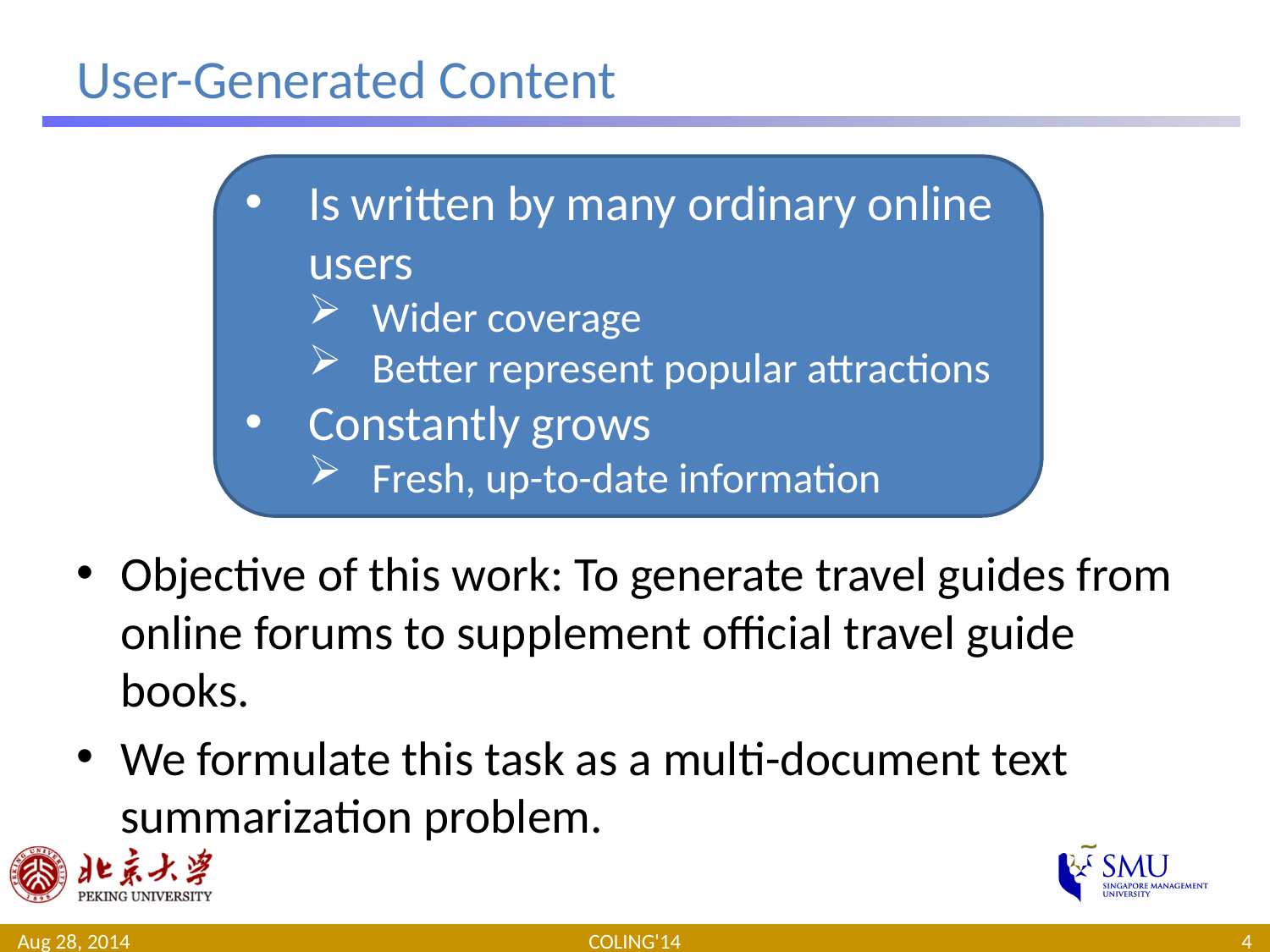

# User-Generated Content
Is written by many ordinary online users
Wider coverage
Better represent popular attractions
Constantly grows
Fresh, up-to-date information
Objective of this work: To generate travel guides from online forums to supplement official travel guide books.
We formulate this task as a multi-document text summarization problem.

Aug 28, 2014
COLING'14
4